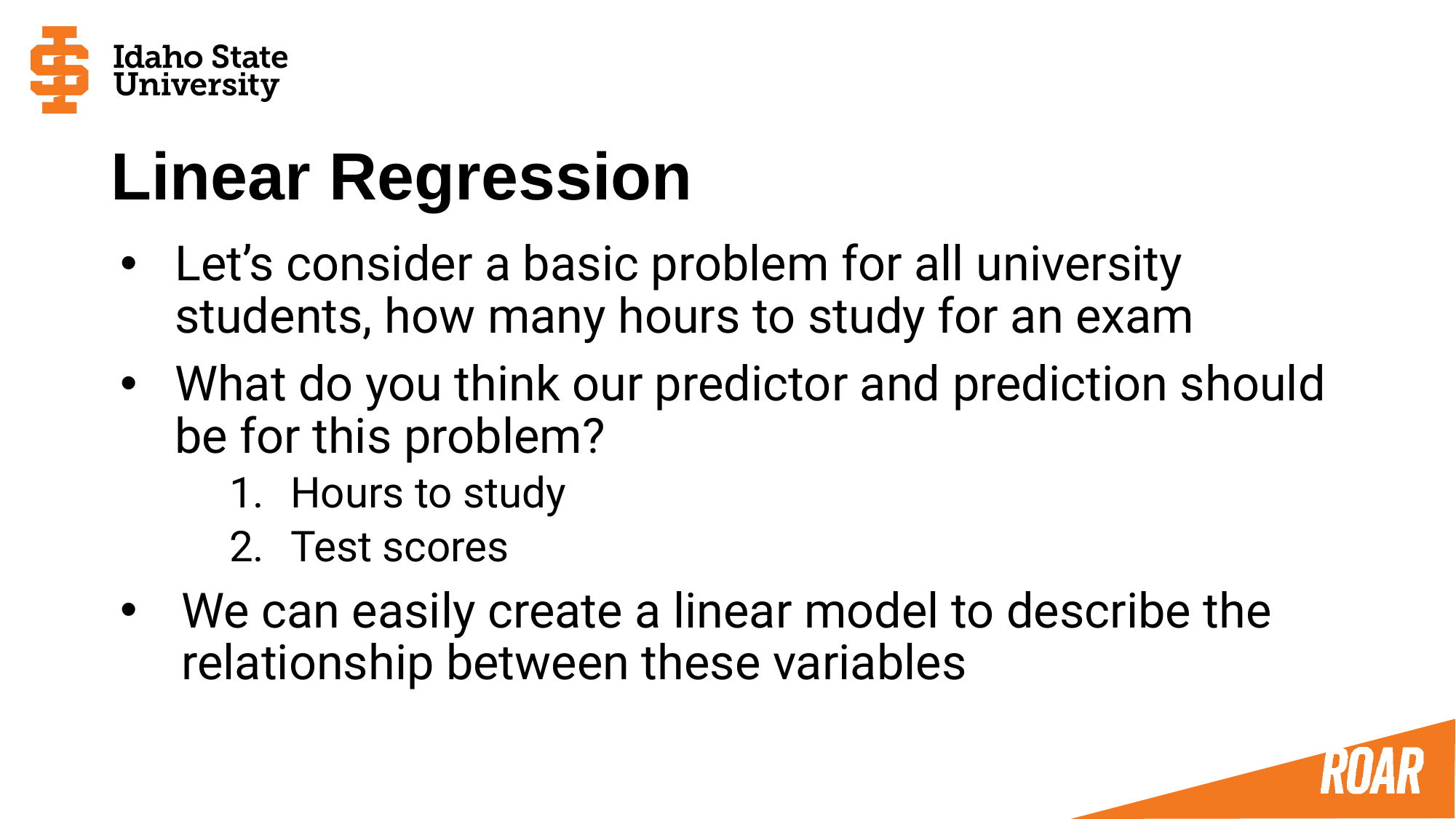

# Linear Regression
Let’s consider a basic problem for all university students, how many hours to study for an exam
What do you think our predictor and prediction should be for this problem?
Hours to study
Test scores
We can easily create a linear model to describe the relationship between these variables